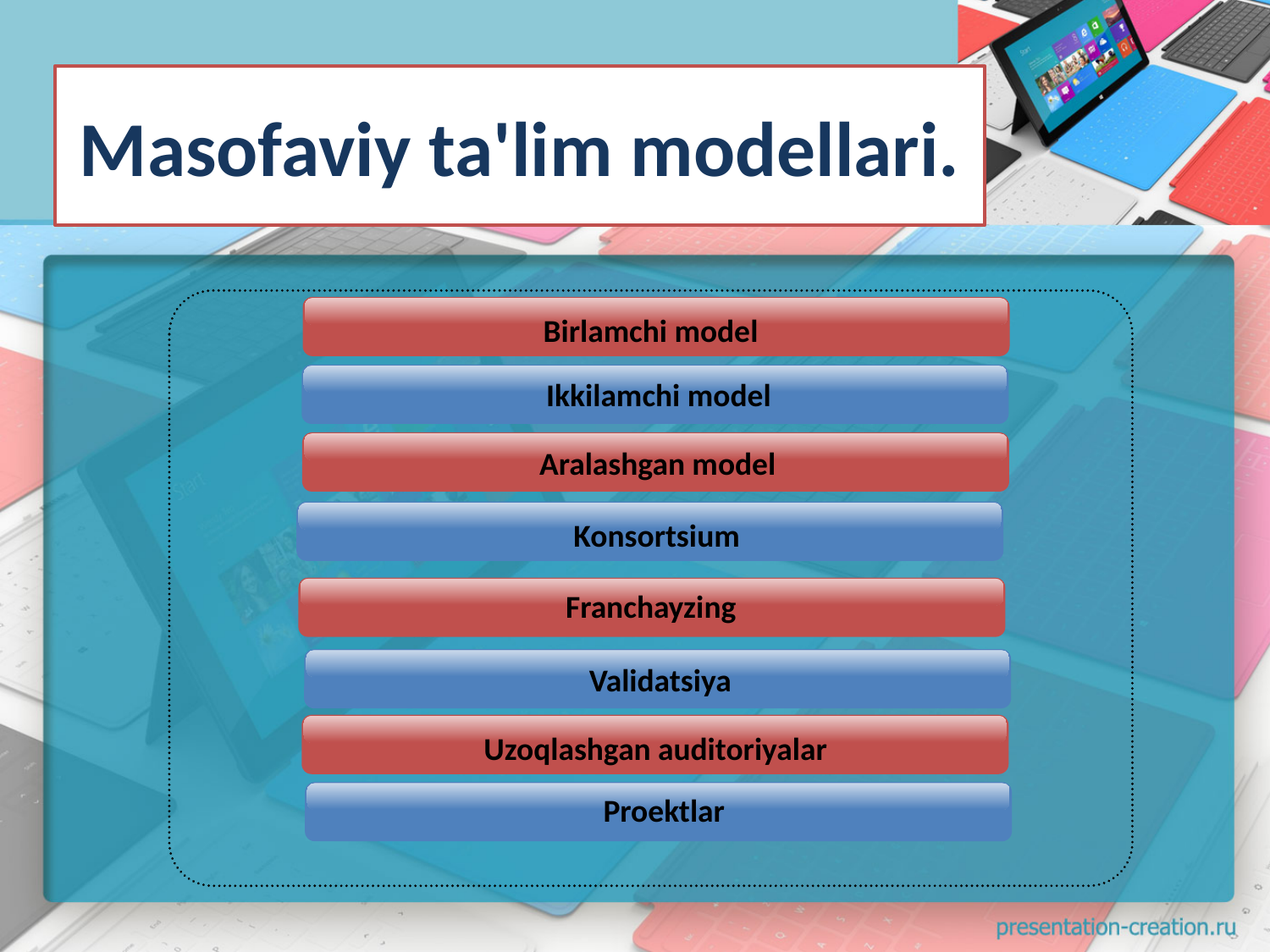

# Masofaviy ta'lim modellari.

Birlamchi model

Ikkilamchi model

Aralashgan model

Konsortsium

Franchayzing

Validatsiya

Uzoqlashgan auditoriyalar

Proektlar